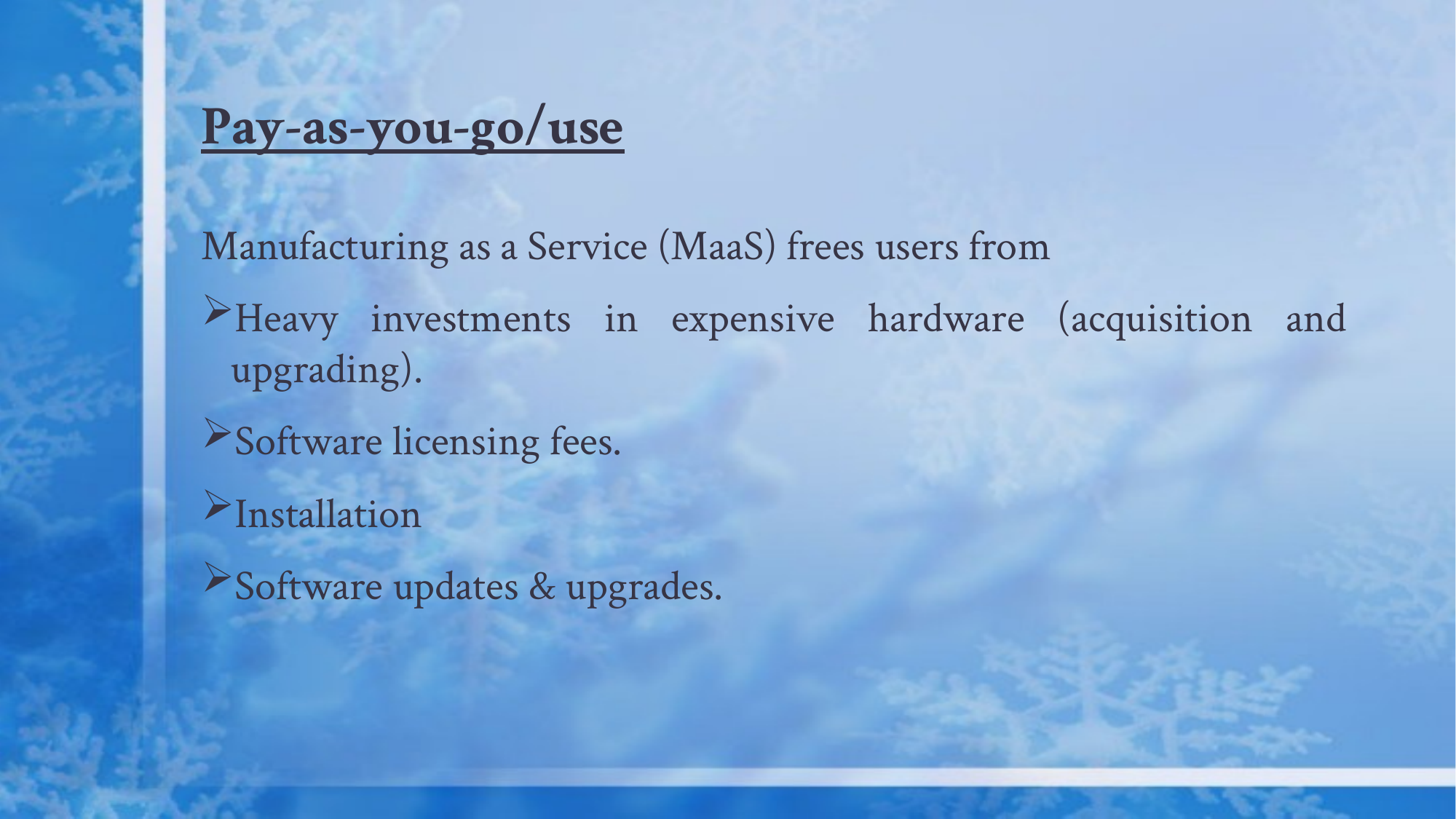

# Pay-as-you-go/use
Manufacturing as a Service (MaaS) frees users from
Heavy investments in expensive hardware (acquisition and upgrading).
Software licensing fees.
Installation
Software updates & upgrades.